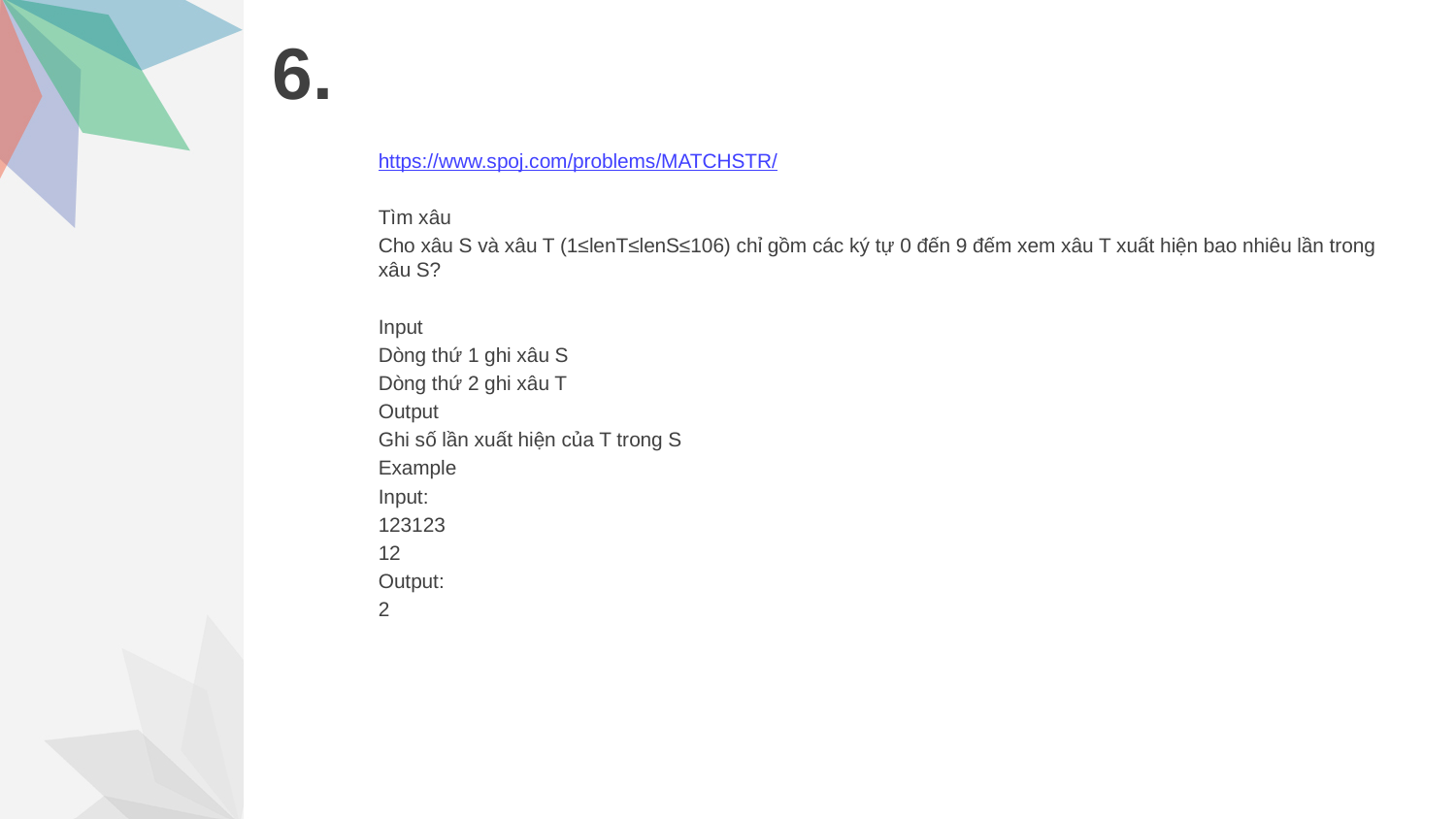

# 6.
https://www.spoj.com/problems/MATCHSTR/

Tìm xâu
Cho xâu S và xâu T (1≤lenT≤lenS≤106) chỉ gồm các ký tự 0 đến 9 đếm xem xâu T xuất hiện bao nhiêu lần trong xâu S?

Input
Dòng thứ 1 ghi xâu S
Dòng thứ 2 ghi xâu T
Output
Ghi số lần xuất hiện của T trong S
Example
Input:
123123
12
Output:
2